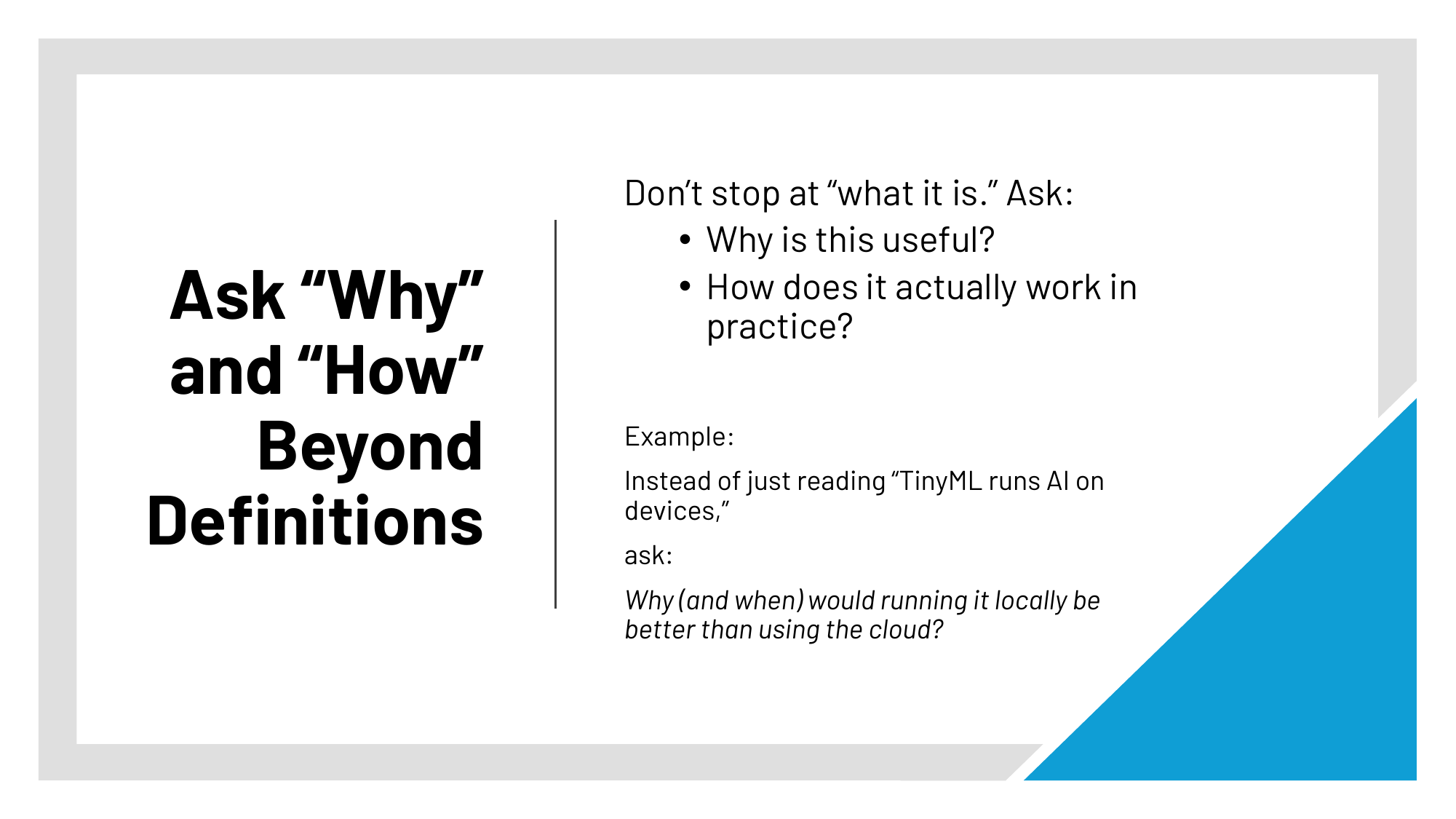

# Ask “Why” and “How” Beyond Definitions
Don’t stop at “what it is.” Ask:
Why is this useful?
How does it actually work in practice?

Example:
Instead of just reading “TinyML runs AI on devices,”
ask:
Why (and when) would running it locally be better than using the cloud?